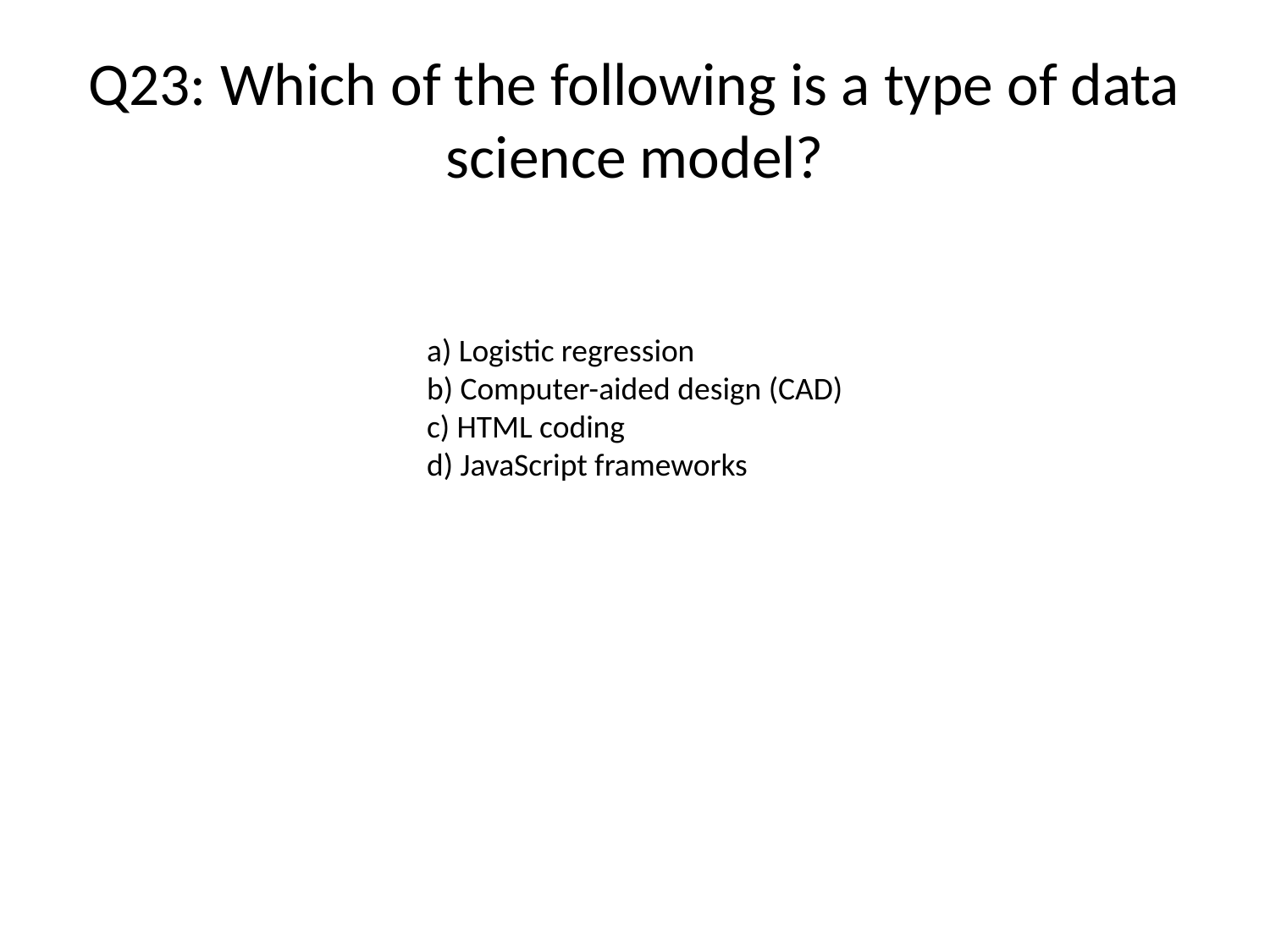

# Q23: Which of the following is a type of data science model?

a) Logistic regression
b) Computer-aided design (CAD)
c) HTML coding
d) JavaScript frameworks